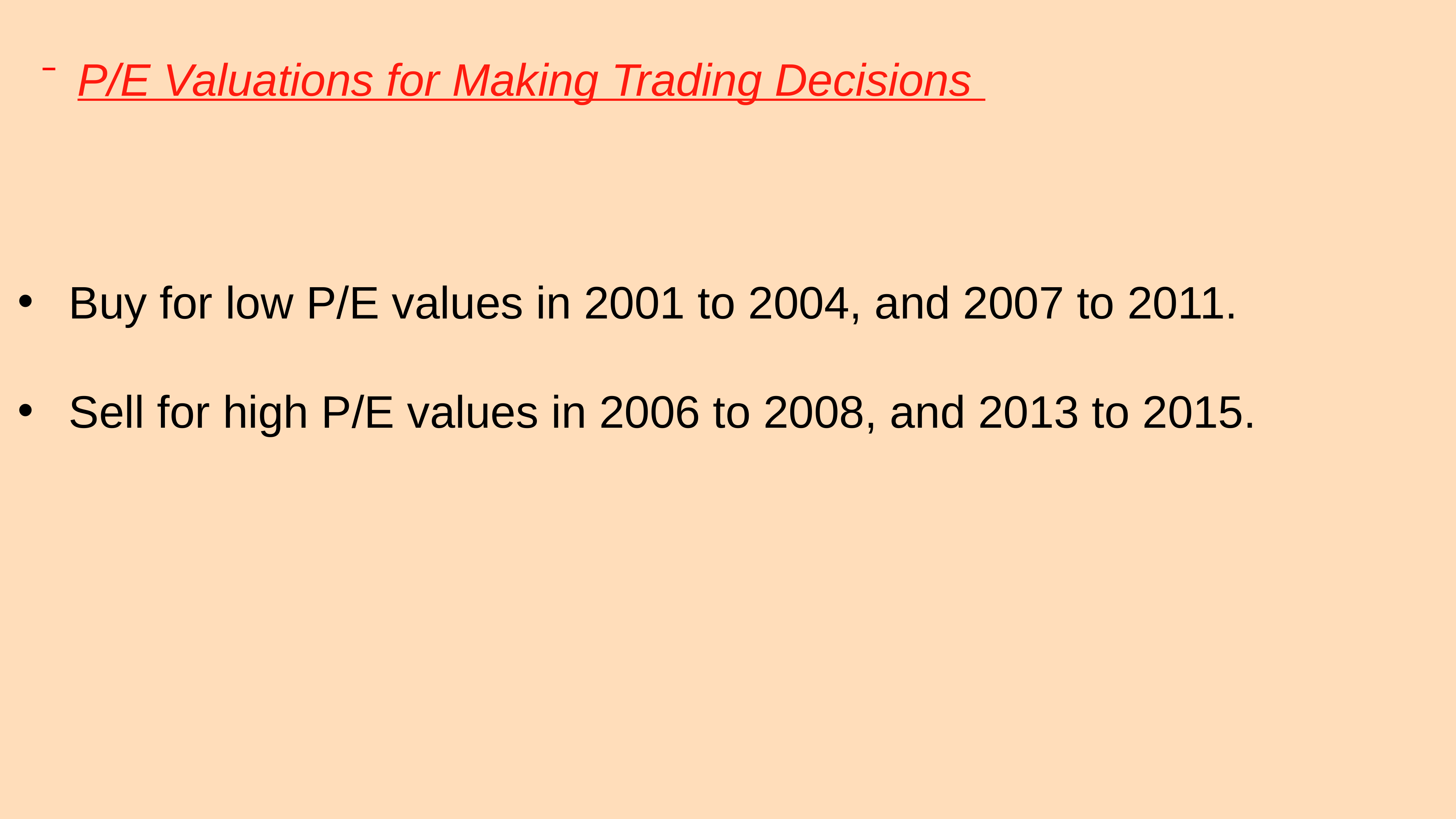

P/E Valuations for Making Trading Decisions
Buy for low P/E values in 2001 to 2004, and 2007 to 2011.

Sell for high P/E values in 2006 to 2008, and 2013 to 2015.